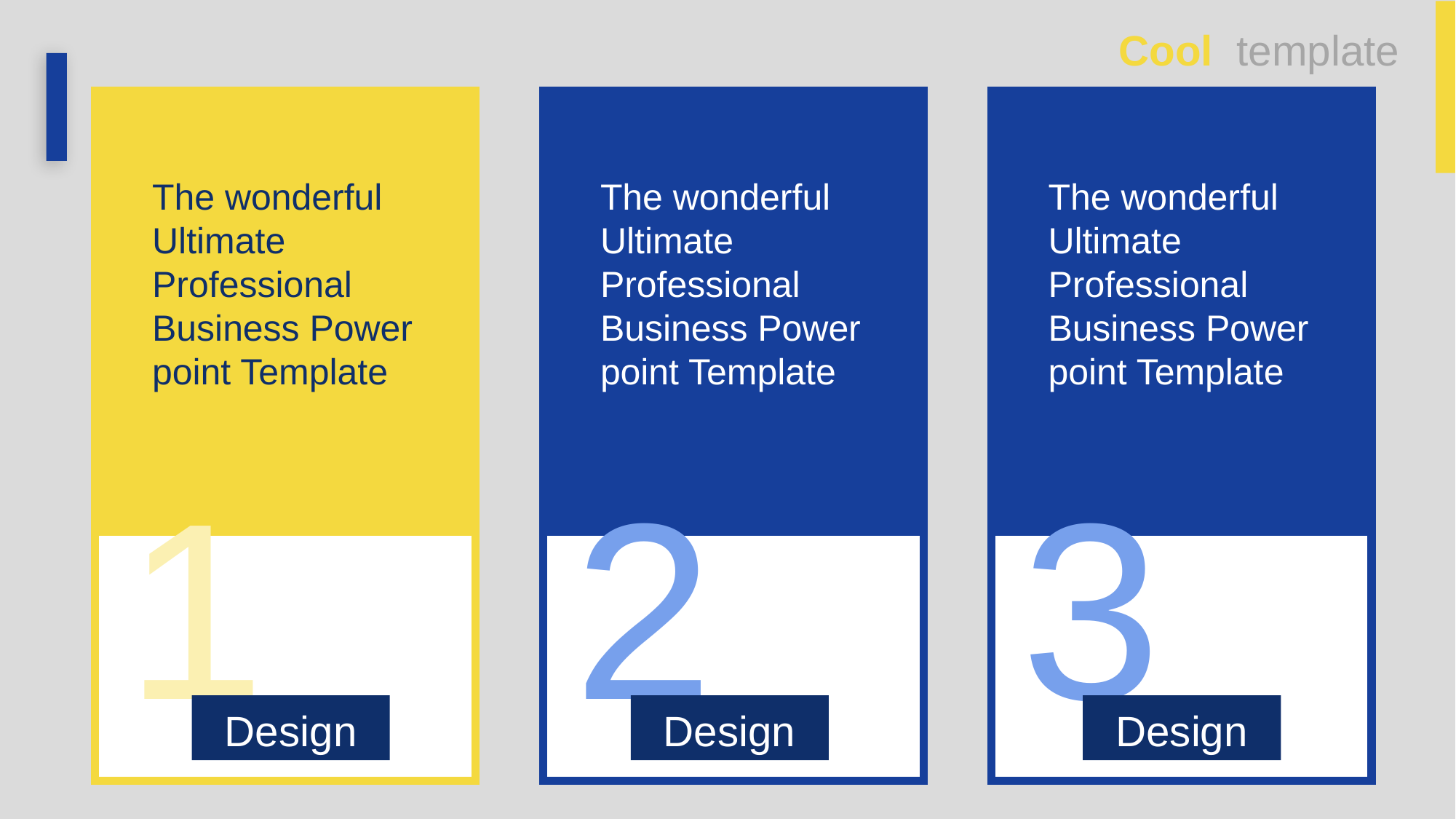

Cool  template

The wonderful Ultimate Professional Business Power point Template
The wonderful Ultimate Professional Business Power point Template
The wonderful Ultimate Professional Business Power point Template
1
2
3

Design
Design
Design